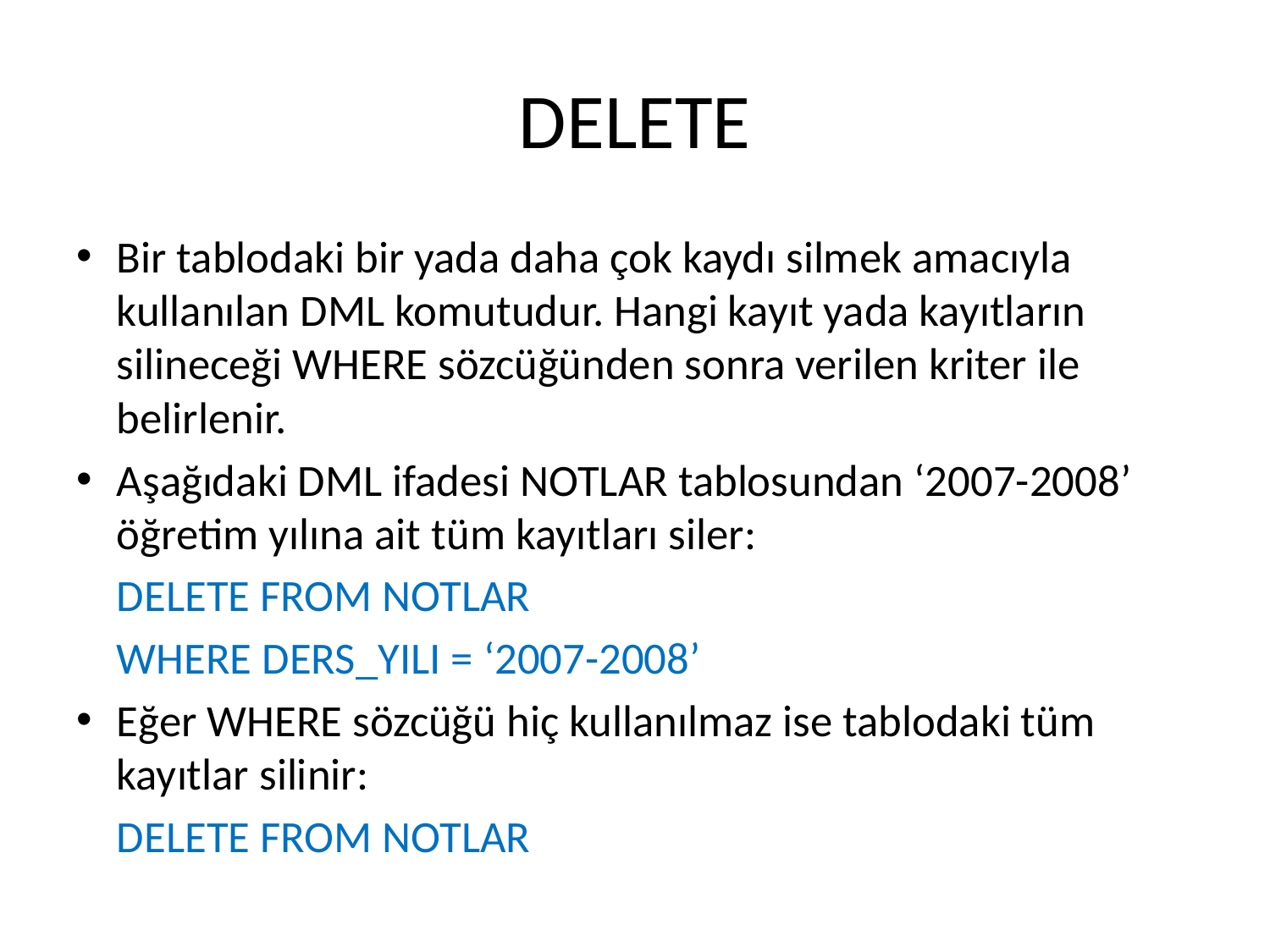

# DELETE
Bir tablodaki bir yada daha çok kaydı silmek amacıyla kullanılan DML komutudur. Hangi kayıt yada kayıtların silineceği WHERE sözcüğünden sonra verilen kriter ile belirlenir.
Aşağıdaki DML ifadesi NOTLAR tablosundan ‘2007-2008’ öğretim yılına ait tüm kayıtları siler:
	DELETE FROM NOTLAR
	WHERE DERS_YILI = ‘2007-2008’
Eğer WHERE sözcüğü hiç kullanılmaz ise tablodaki tüm kayıtlar silinir:
	DELETE FROM NOTLAR